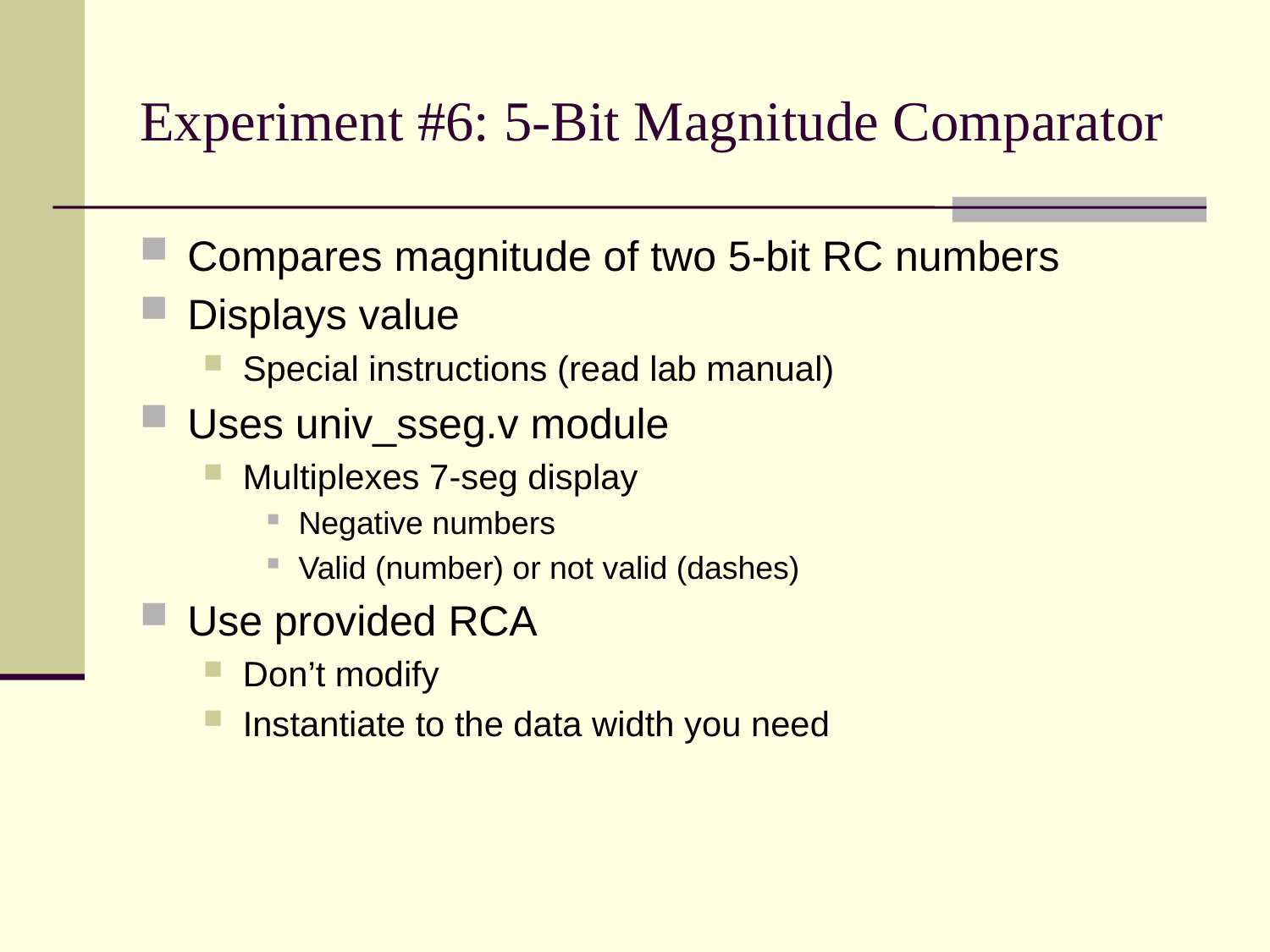

Experiment #6: 5-Bit Magnitude Comparator
Compares magnitude of two 5-bit RC numbers
Displays value
Special instructions (read lab manual)
Uses univ_sseg.v module
Multiplexes 7-seg display
Negative numbers
Valid (number) or not valid (dashes)
Use provided RCA
Don’t modify
Instantiate to the data width you need